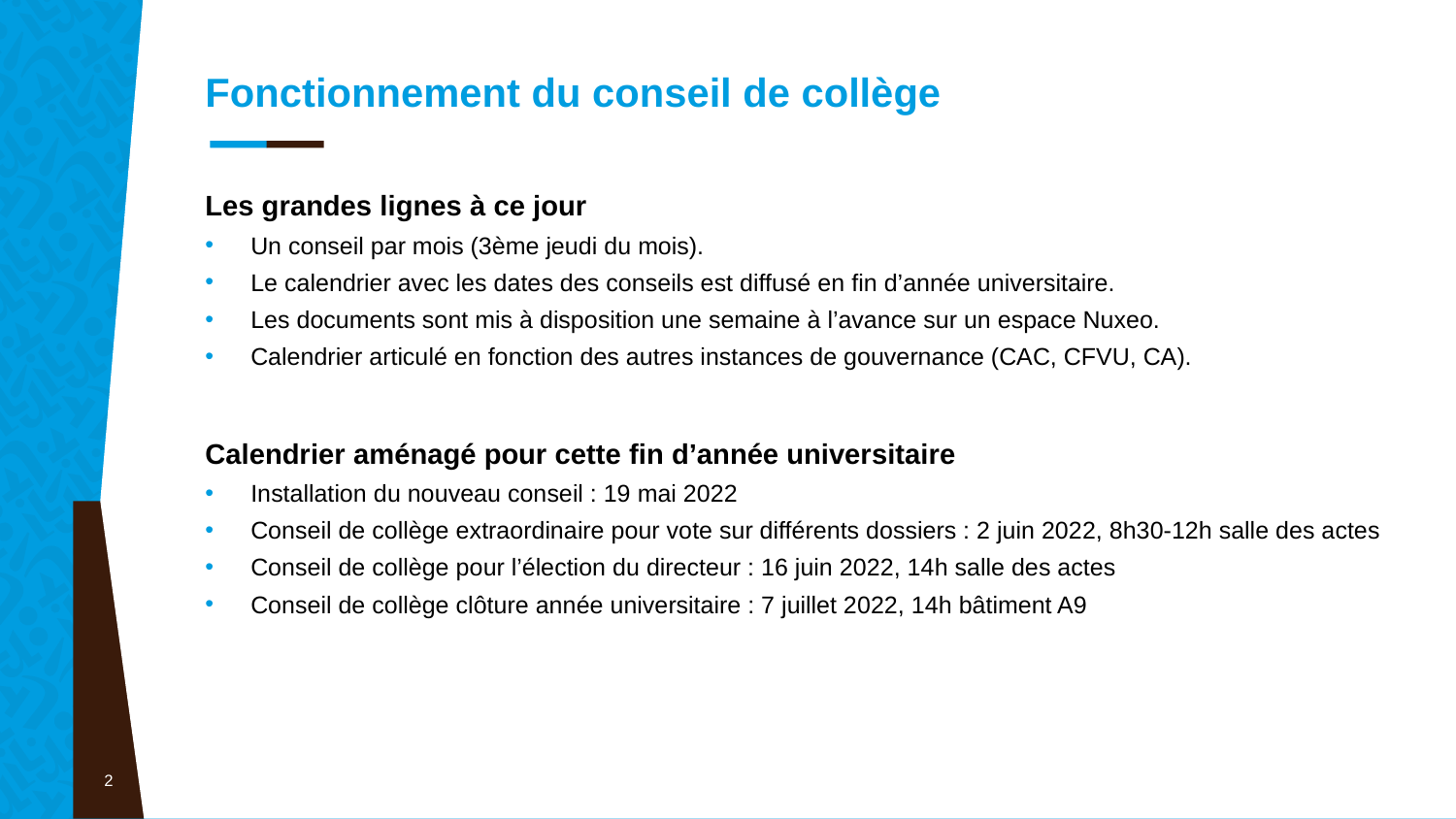

# Fonctionnement du conseil de collège
Les grandes lignes à ce jour
Un conseil par mois (3ème jeudi du mois).
Le calendrier avec les dates des conseils est diffusé en fin d’année universitaire.
Les documents sont mis à disposition une semaine à l’avance sur un espace Nuxeo.
Calendrier articulé en fonction des autres instances de gouvernance (CAC, CFVU, CA).

Calendrier aménagé pour cette fin d’année universitaire
Installation du nouveau conseil : 19 mai 2022
Conseil de collège extraordinaire pour vote sur différents dossiers : 2 juin 2022, 8h30-12h salle des actes
Conseil de collège pour l’élection du directeur : 16 juin 2022, 14h salle des actes
Conseil de collège clôture année universitaire : 7 juillet 2022, 14h bâtiment A9
2